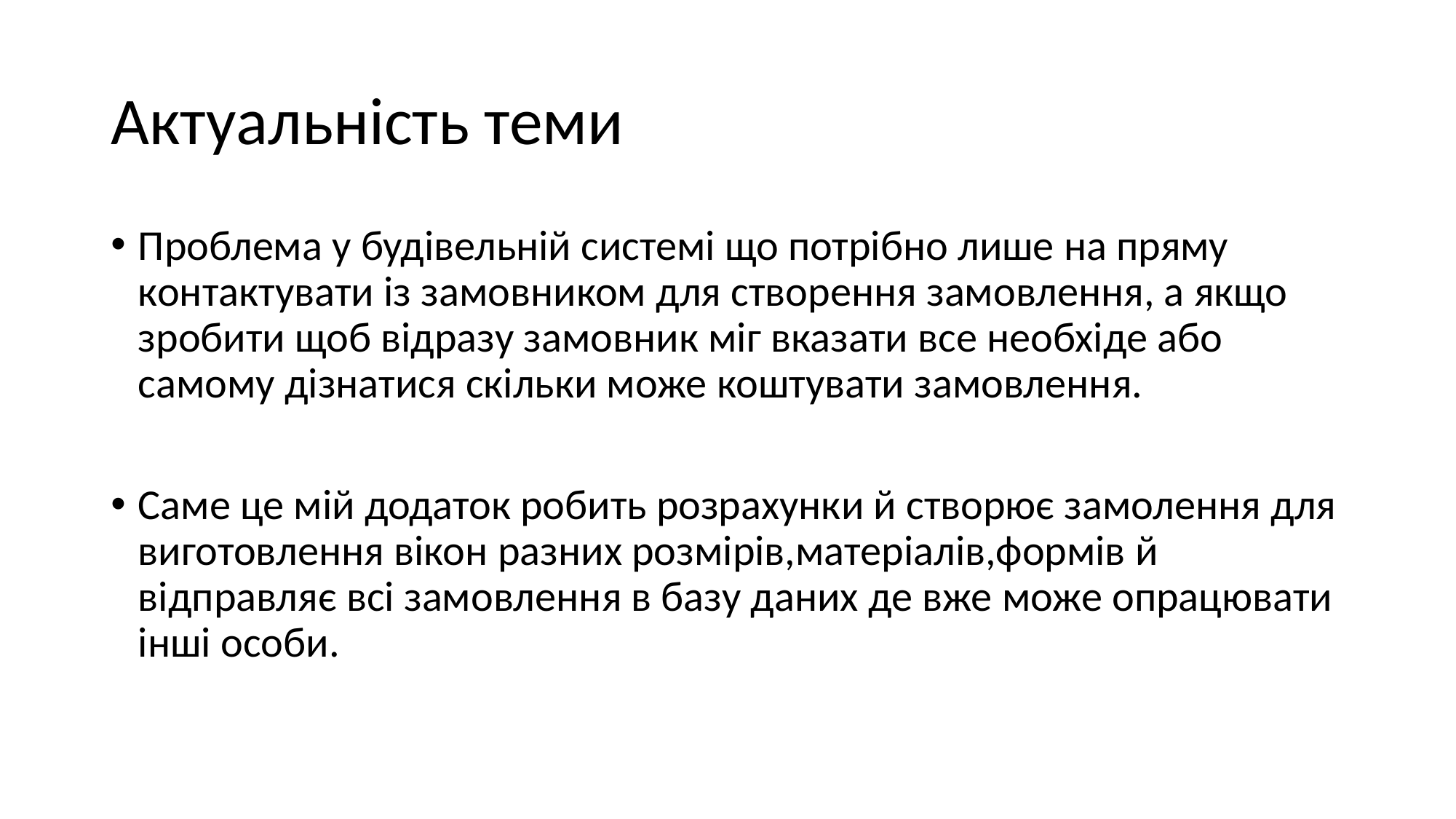

# Актуальність теми
Проблема у будівельній системі що потрібно лише на пряму контактувати із замовником для створення замовлення, а якщо зробити щоб відразу замовник міг вказати все необхіде або самому дізнатися скільки може коштувати замовлення.

Саме це мій додаток робить розрахунки й створює замолення для виготовлення вікон разних розмірів,матеріалів,формів й відправляє всі замовлення в базу даних де вже може опрацювати інші особи.